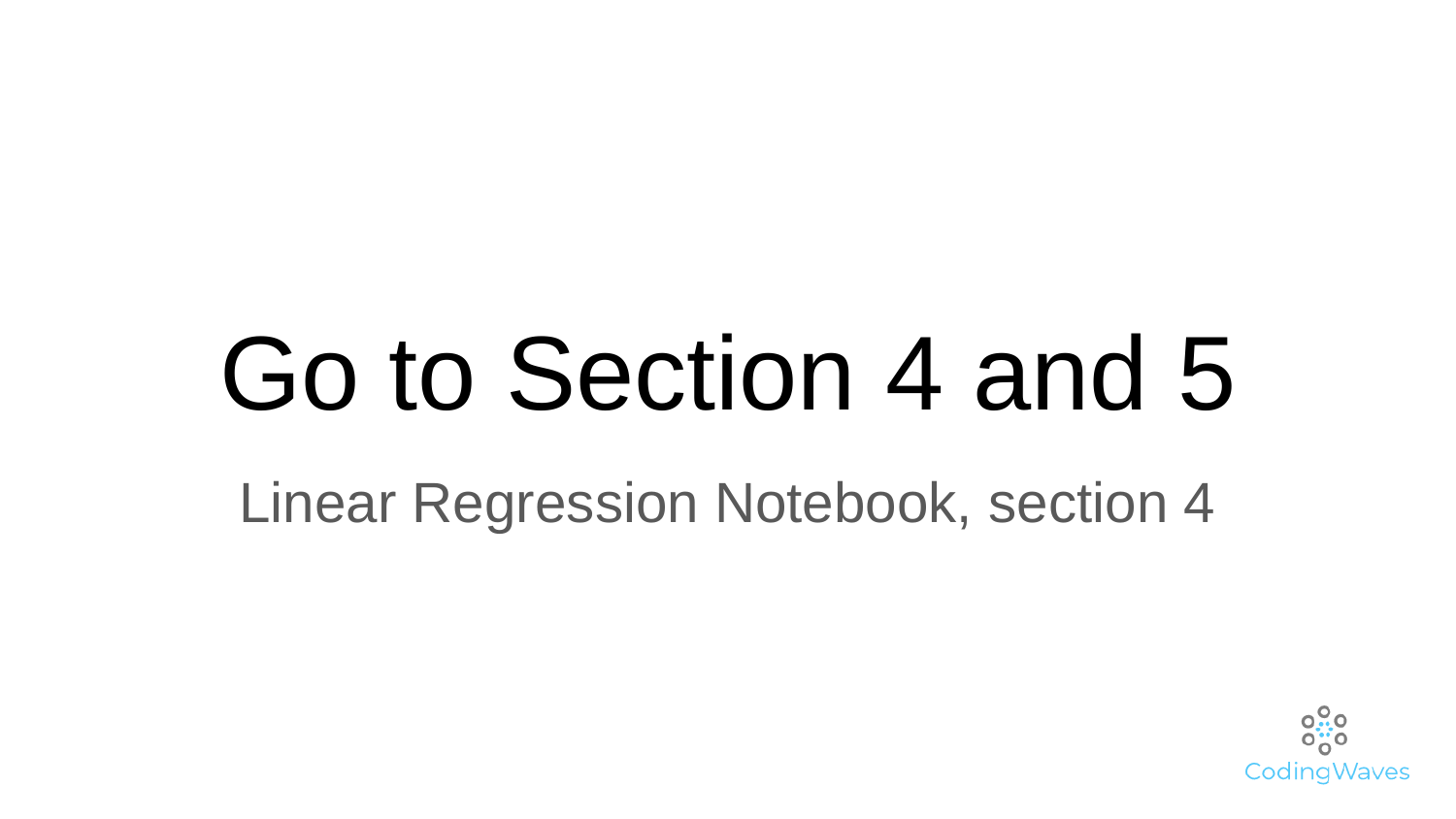

# Go to Section 4 and 5
Linear Regression Notebook, section 4